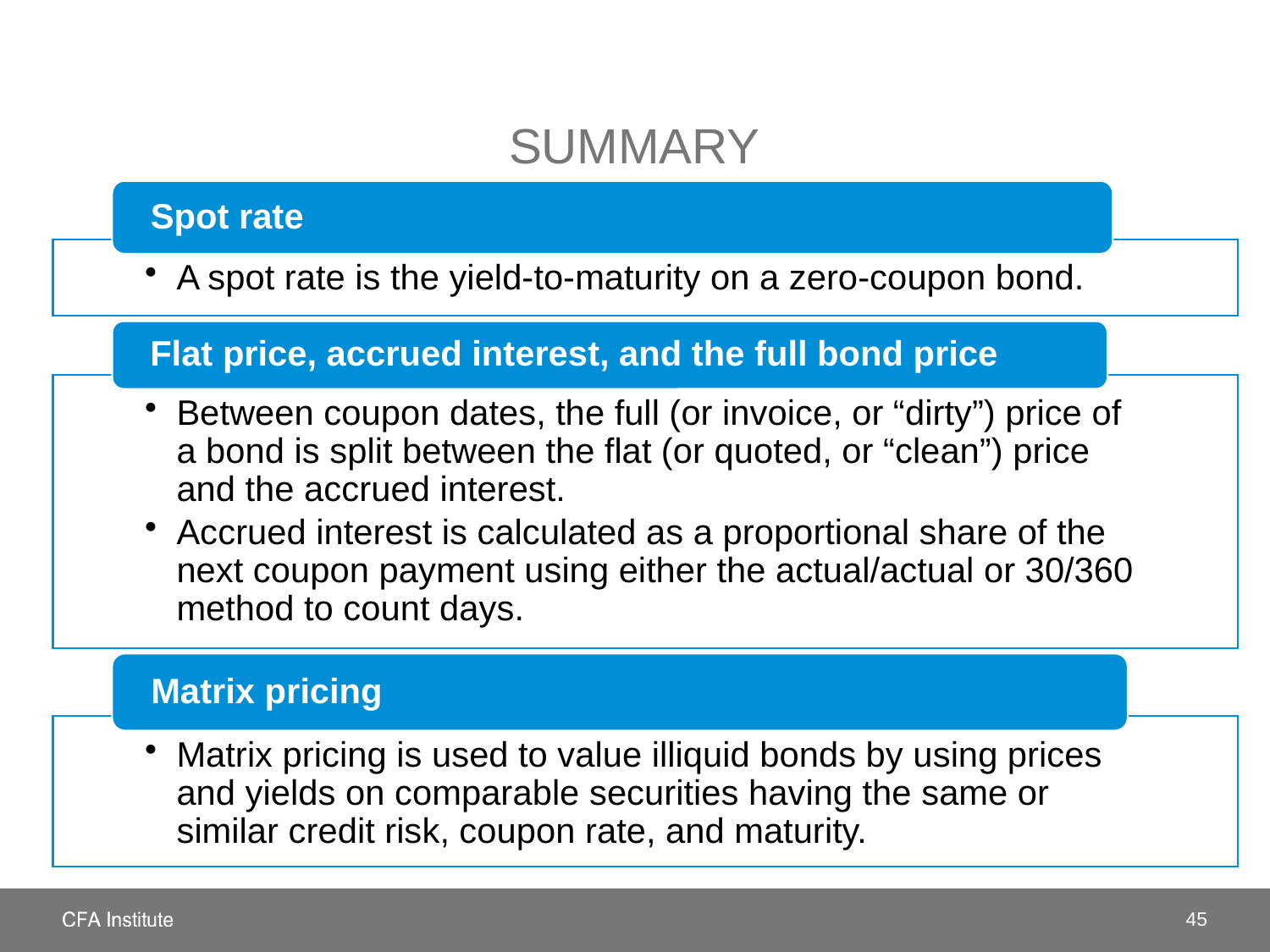

# SUMMARY
A spot rate is the yield-to-maturity on a zero-coupon bond.
Spot rate
Between coupon dates, the full (or invoice, or “dirty”) price of a bond is split between the flat (or quoted, or “clean”) price and the accrued interest.
Accrued interest is calculated as a proportional share of the next coupon payment using either the actual/actual or 30/360 method to count days.
Flat price, accrued interest, and the full bond price
Matrix pricing is used to value illiquid bonds by using prices and yields on comparable securities having the same or similar credit risk, coupon rate, and maturity.
Matrix pricing
45